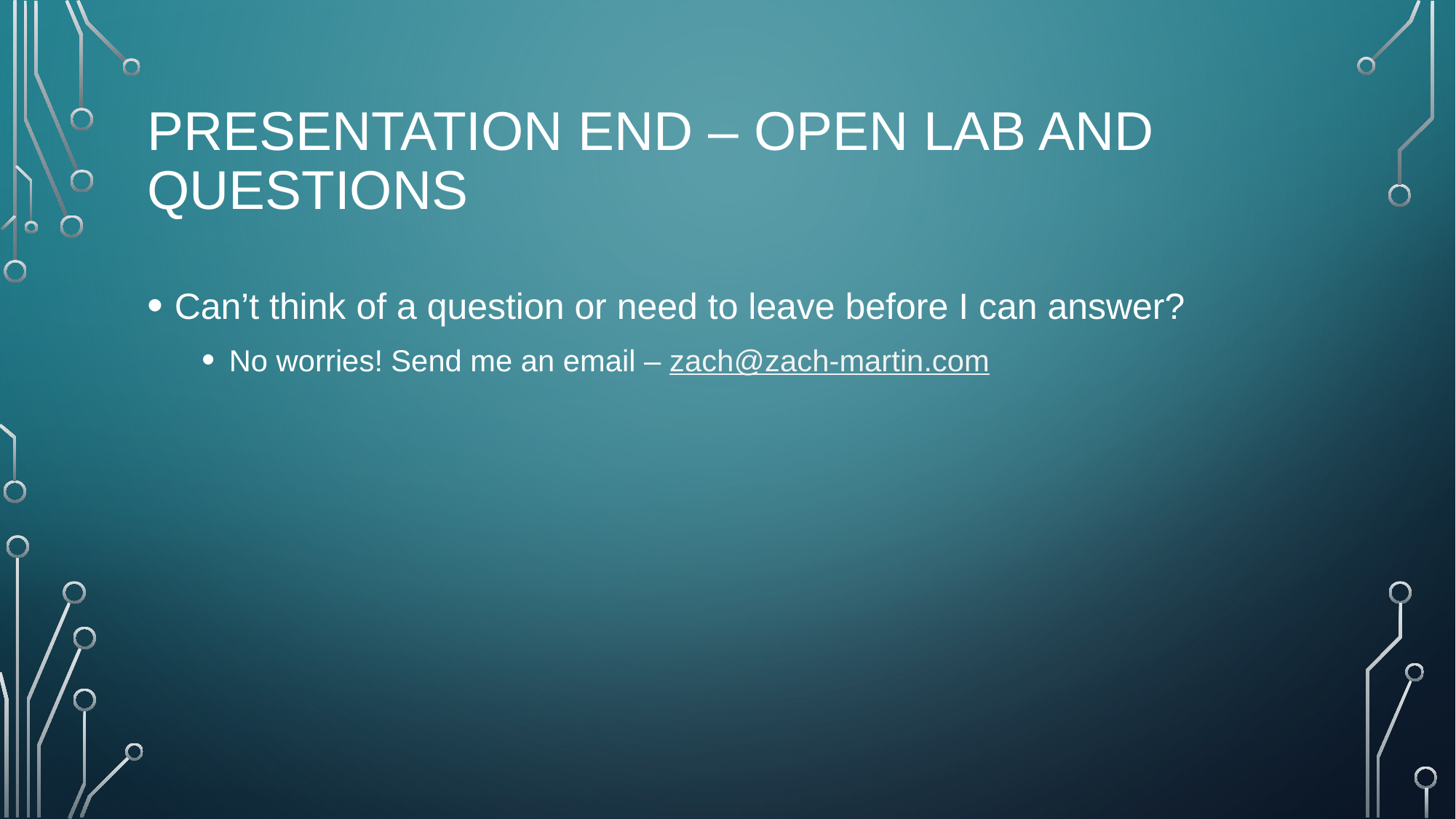

# Presentation End – open lab and questions
Can’t think of a question or need to leave before I can answer?
No worries! Send me an email – zach@zach-martin.com